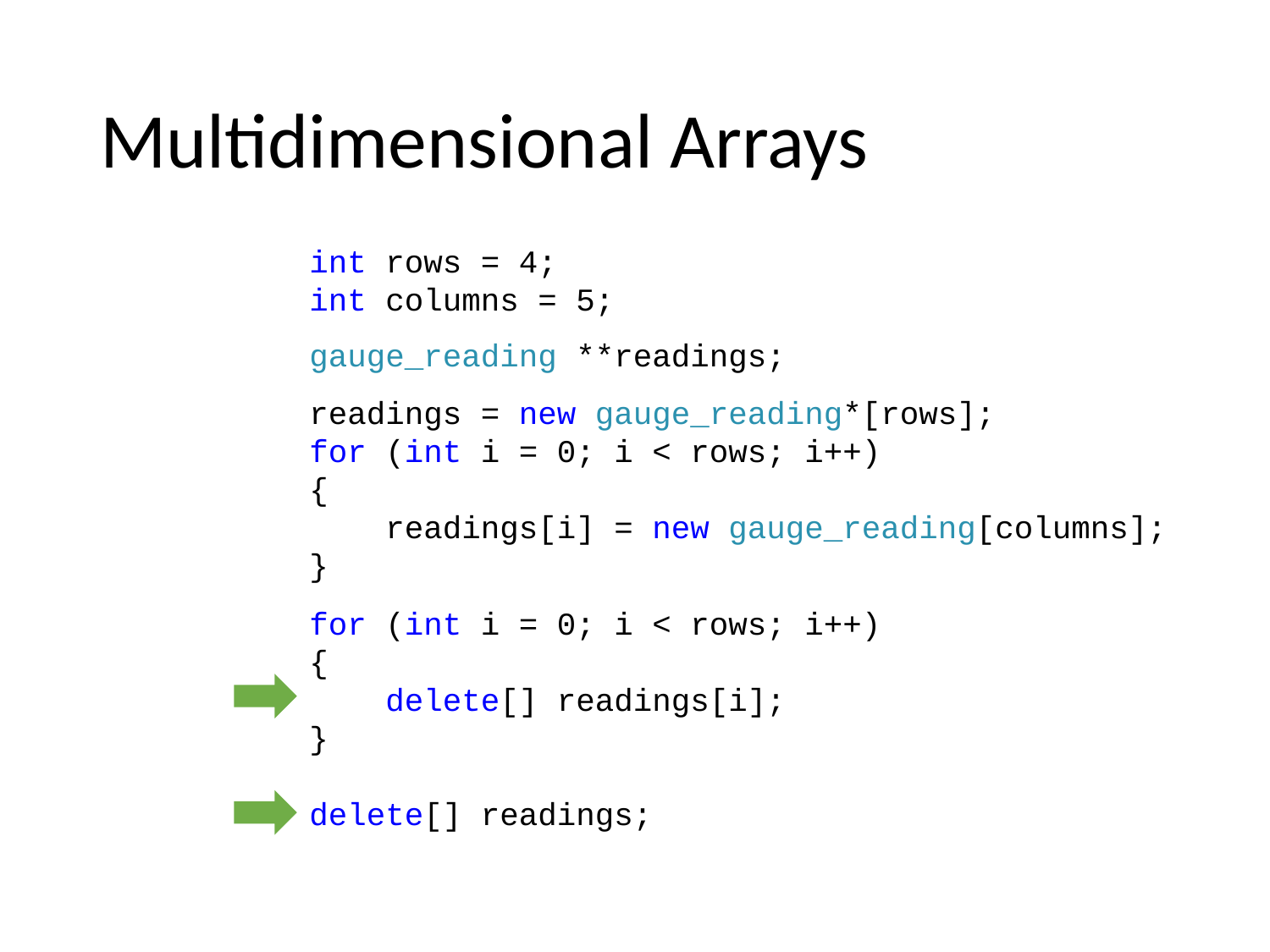

# Multidimensional Arrays
int rows = 4;
int columns = 5;
gauge_reading **readings;
readings = new gauge_reading*[rows];
for (int i = 0; i < rows; i++)
{
    readings[i] = new gauge_reading[columns];
}
for (int i = 0; i < rows; i++)
{
    delete[] readings[i];
}
delete[] readings;